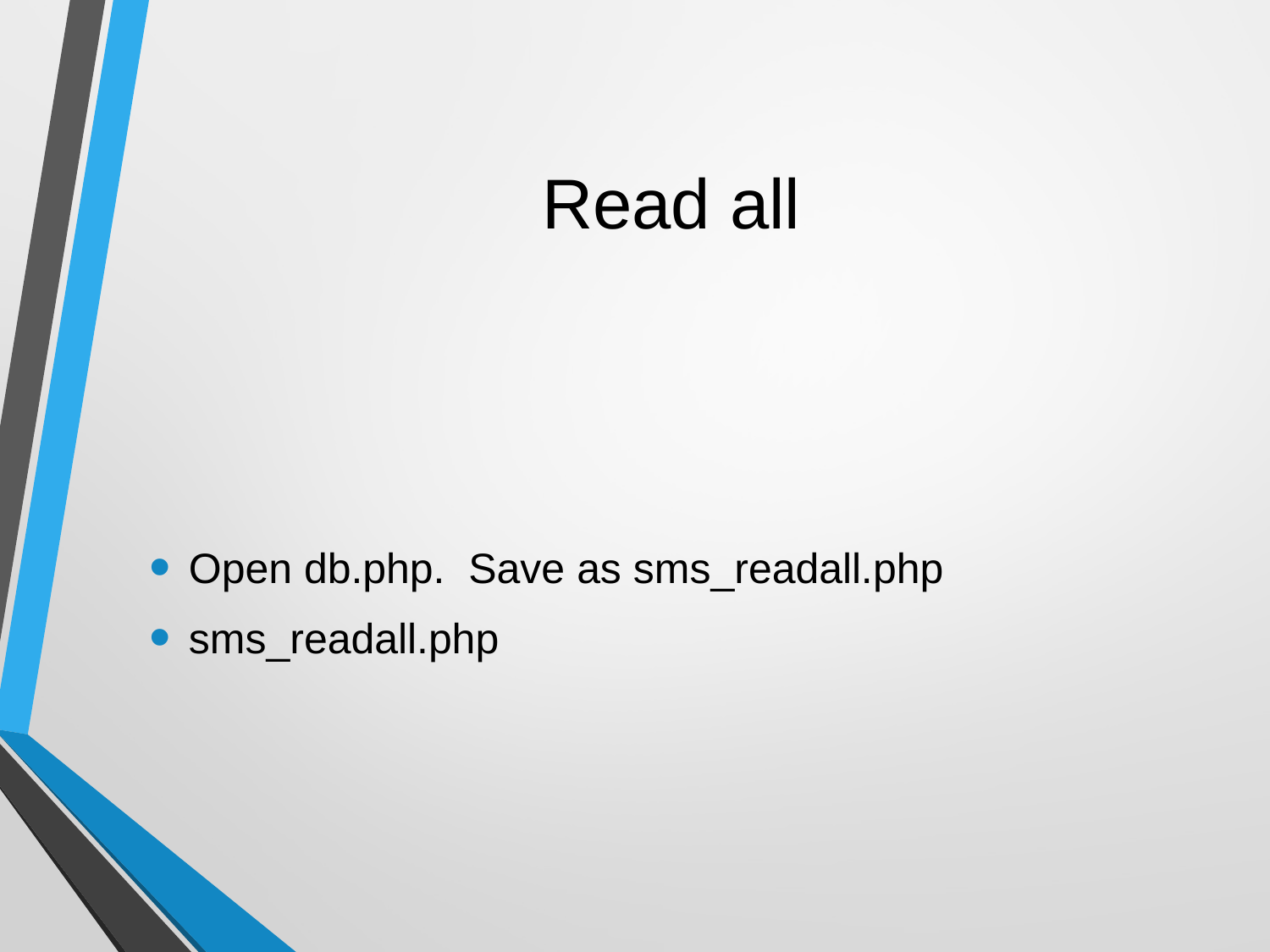

# Read all
Open db.php.  Save as sms_readall.php
sms_readall.php